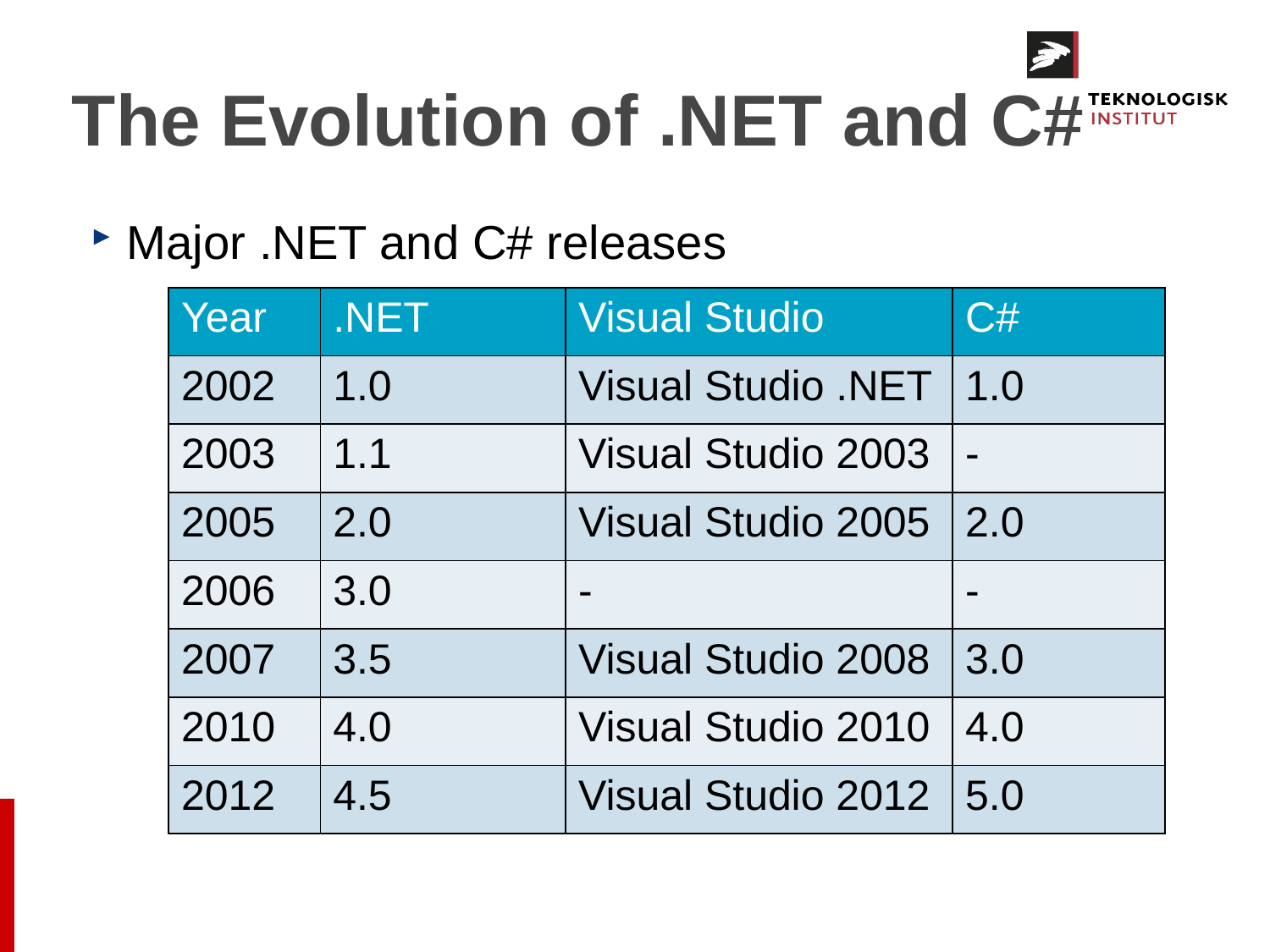

# The Evolution of .NET and C#
Major .NET and C# releases

| Year | .NET | Visual Studio | C# |
| --- | --- | --- | --- |
| 2002 | 1.0 | Visual Studio .NET | 1.0 |
| 2003 | 1.1 | Visual Studio 2003 | - |
| 2005 | 2.0 | Visual Studio 2005 | 2.0 |
| 2006 | 3.0 | - | - |
| 2007 | 3.5 | Visual Studio 2008 | 3.0 |
| 2010 | 4.0 | Visual Studio 2010 | 4.0 |
| 2012 | 4.5 | Visual Studio 2012 | 5.0 |